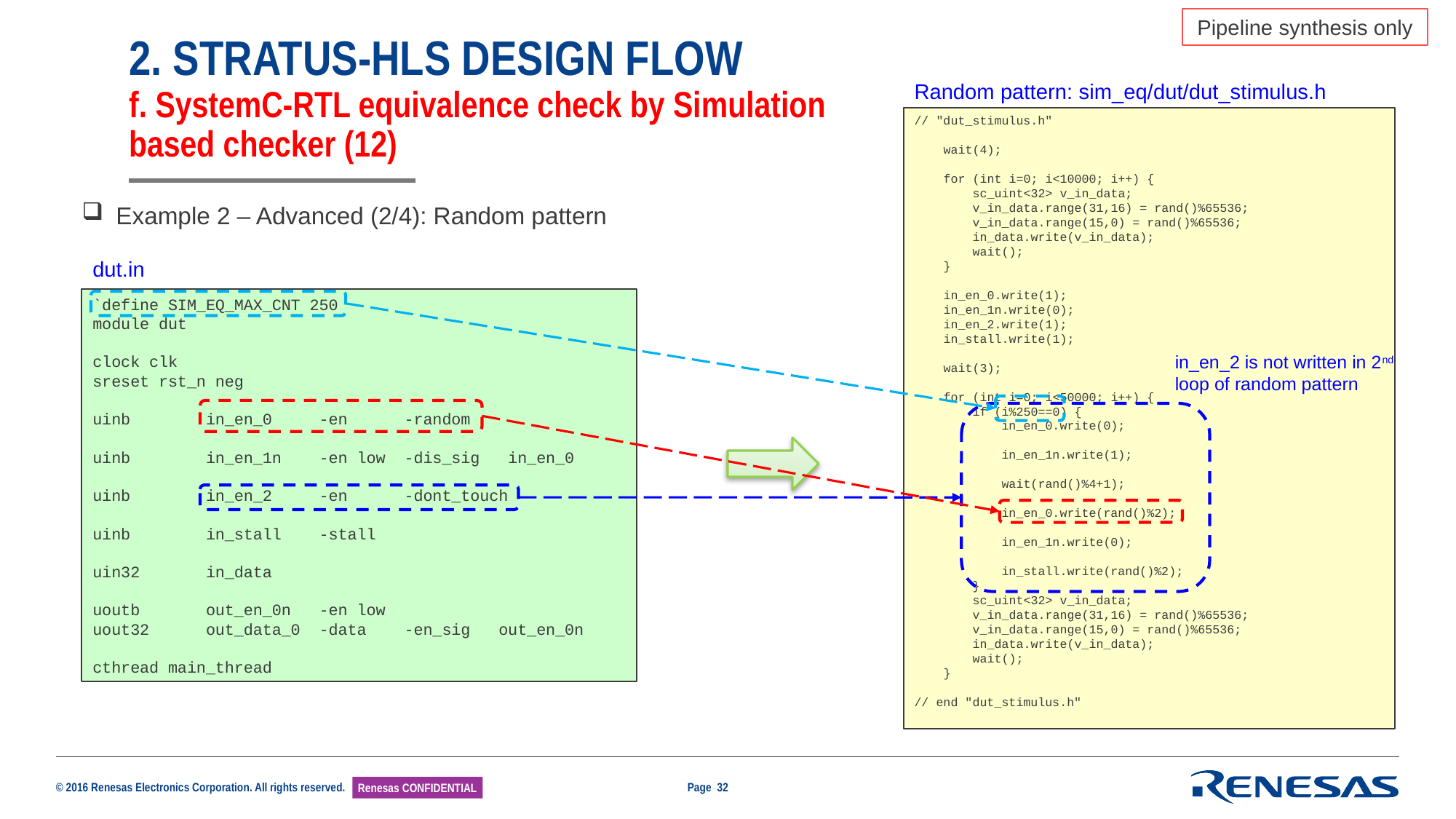

Pipeline synthesis only
# 2. STRATUS-HLS DESIGN FLOW f. SystemC-RTL equivalence check by Simulation based checker (12)
Random pattern: sim_eq/dut/dut_stimulus.h
// "dut_stimulus.h"

    wait(4);

    for (int i=0; i<10000; i++) {
        sc_uint<32> v_in_data;
        v_in_data.range(31,16) = rand()%65536;
        v_in_data.range(15,0) = rand()%65536;
        in_data.write(v_in_data);
        wait();
    }

    in_en_0.write(1);
    in_en_1n.write(0);
    in_en_2.write(1);
    in_stall.write(1);

    wait(3);

    for (int i=0; i<50000; i++) {
        if (i%250==0) {
            in_en_0.write(0);

            in_en_1n.write(1);

            wait(rand()%4+1);

            in_en_0.write(rand()%2);

            in_en_1n.write(0);

            in_stall.write(rand()%2);
        }
        sc_uint<32> v_in_data;
        v_in_data.range(31,16) = rand()%65536;
        v_in_data.range(15,0) = rand()%65536;
        in_data.write(v_in_data);
        wait();
    }

// end "dut_stimulus.h"

Example 2 – Advanced (2/4): Random pattern
dut.in
`define SIM_EQ_MAX_CNT 250
module dut

clock clk
sreset rst_n neg

uinb        in_en_0     -en      -random

uinb        in_en_1n    -en low  -dis_sig   in_en_0

uinb        in_en_2     -en      -dont_touch

uinb        in_stall    -stall

uin32       in_data

uoutb       out_en_0n   -en low
uout32      out_data_0  -data    -en_sig   out_en_0n

cthread main_thread

in_en_2 is not written in 2nd loop of random pattern

Page  32